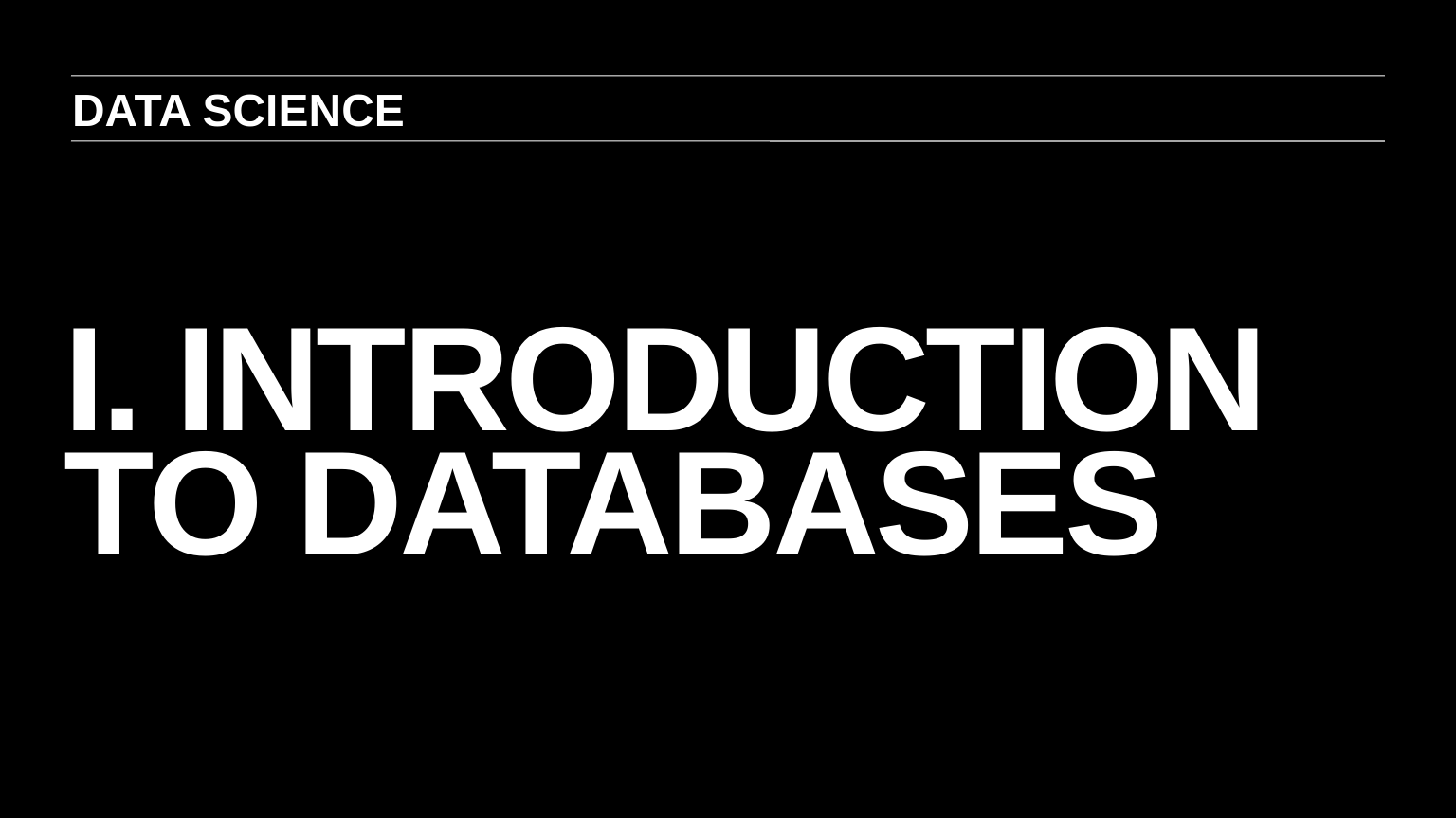

DATA SCIENCE
# I. Introduction to Databases